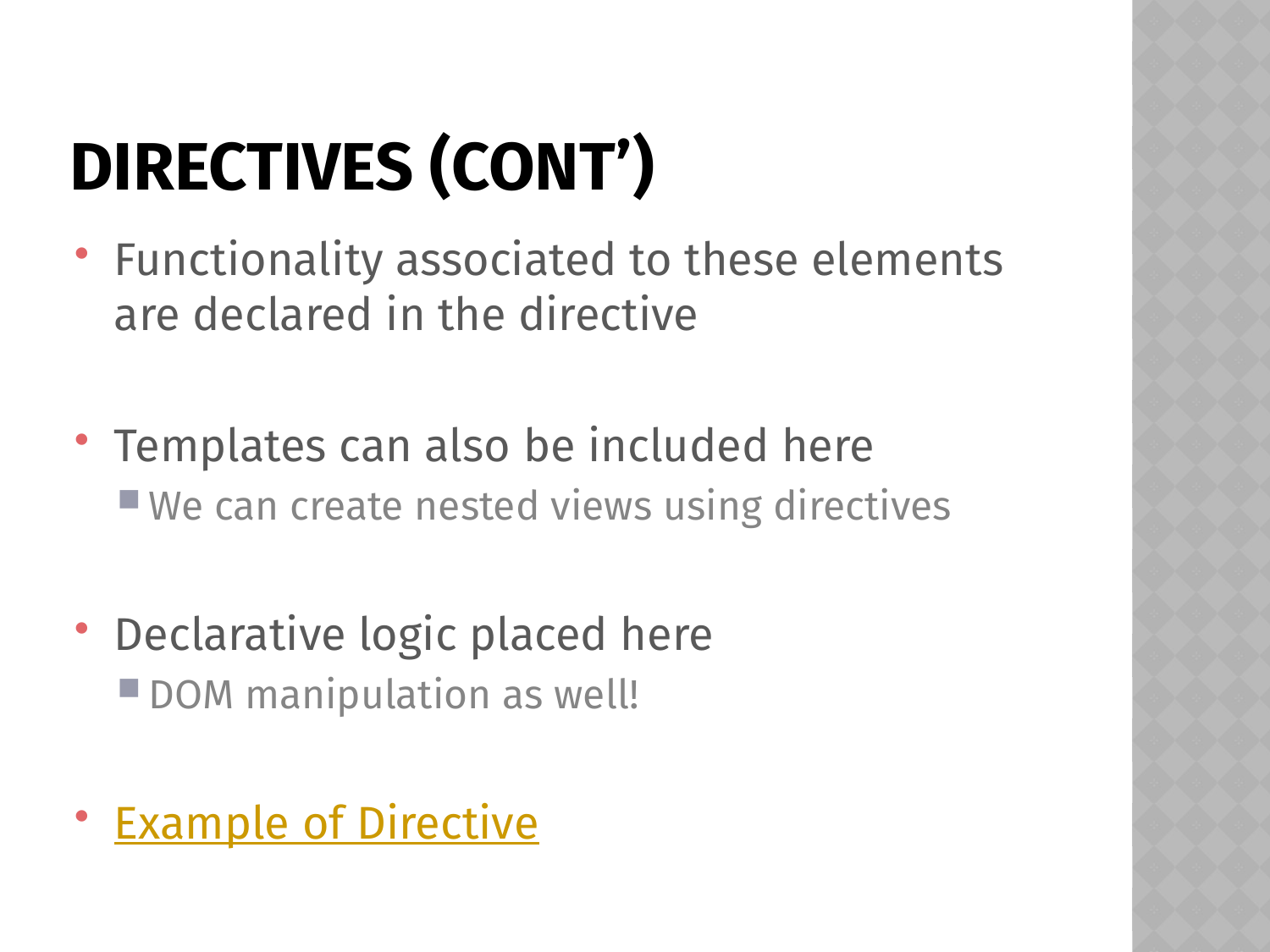

# Directives (Cont’)
Functionality associated to these elements are declared in the directive

Templates can also be included here
We can create nested views using directives

Declarative logic placed here
DOM manipulation as well!

Example of Directive